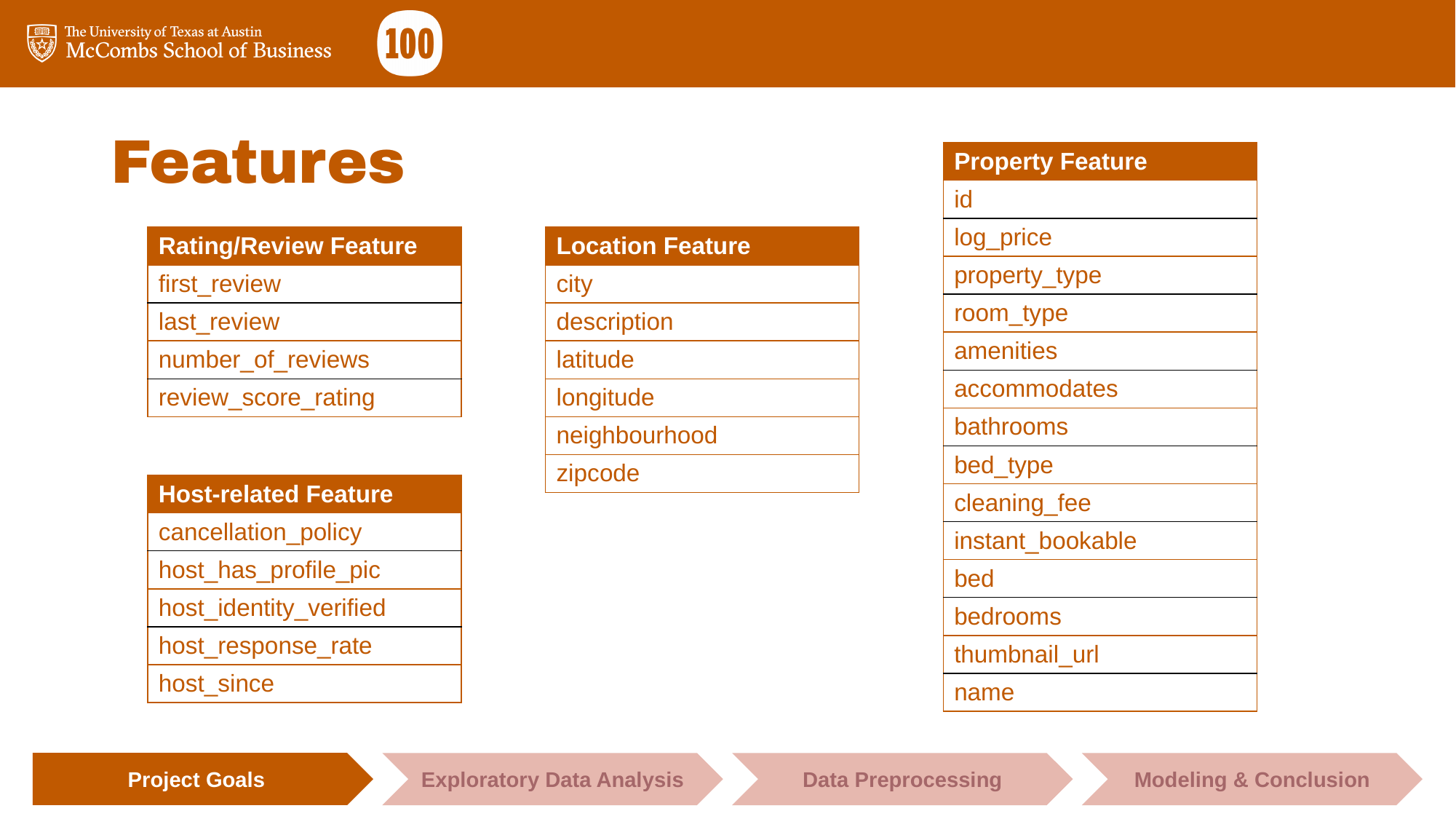

# Features
| Property Feature |
| --- |
| id |
| log\_price |
| property\_type |
| room\_type |
| amenities |
| accommodates |
| bathrooms |
| bed\_type |
| cleaning\_fee |
| instant\_bookable |
| bed |
| bedrooms |
| thumbnail\_url |
| name |
| Rating/Review Feature |
| --- |
| first\_review |
| last\_review |
| number\_of\_reviews |
| review\_score\_rating |
| Location Feature |
| --- |
| city |
| description |
| latitude |
| longitude |
| neighbourhood |
| zipcode |
| Host-related Feature |
| --- |
| cancellation\_policy |
| host\_has\_profile\_pic |
| host\_identity\_verified |
| host\_response\_rate |
| host\_since |

Project Goals
Exploratory Data Analysis
Data Preprocessing
Modeling & Conclusion